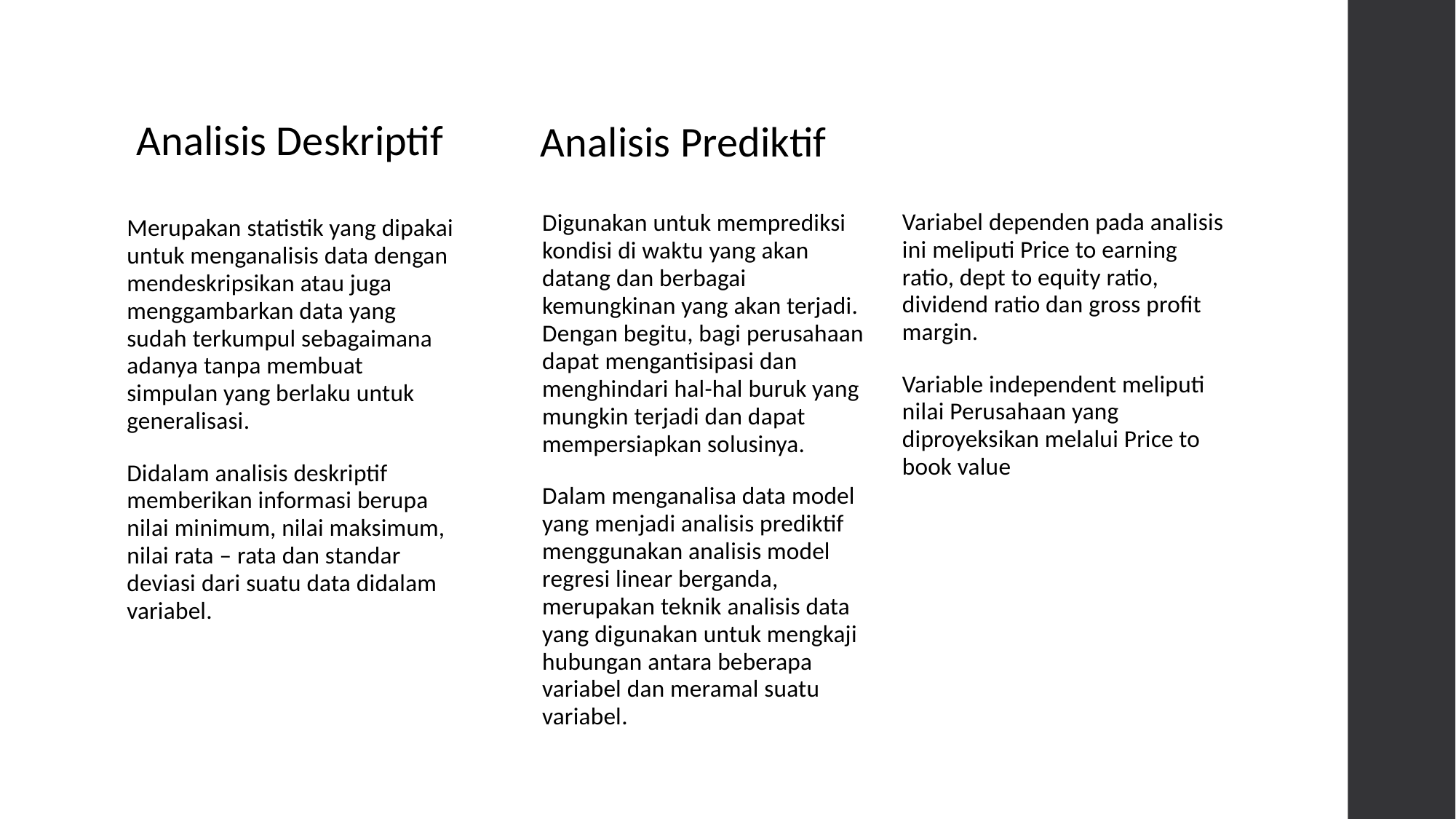

Analisis Deskriptif
Analisis Prediktif
Variabel dependen pada analisis ini meliputi Price to earning ratio, dept to equity ratio, dividend ratio dan gross profit margin.
Variable independent meliputi nilai Perusahaan yang diproyeksikan melalui Price to book value

Digunakan untuk memprediksi kondisi di waktu yang akan datang dan berbagai kemungkinan yang akan terjadi. Dengan begitu, bagi perusahaan dapat mengantisipasi dan menghindari hal-hal buruk yang mungkin terjadi dan dapat mempersiapkan solusinya.
Dalam menganalisa data model yang menjadi analisis prediktif menggunakan analisis model regresi linear berganda, merupakan teknik analisis data yang digunakan untuk mengkaji hubungan antara beberapa variabel dan meramal suatu variabel.
Merupakan statistik yang dipakai untuk menganalisis data dengan mendeskripsikan atau juga menggambarkan data yang sudah terkumpul sebagaimana adanya tanpa membuat simpulan yang berlaku untuk generalisasi.
Didalam analisis deskriptif memberikan informasi berupa nilai minimum, nilai maksimum, nilai rata – rata dan standar deviasi dari suatu data didalam variabel.